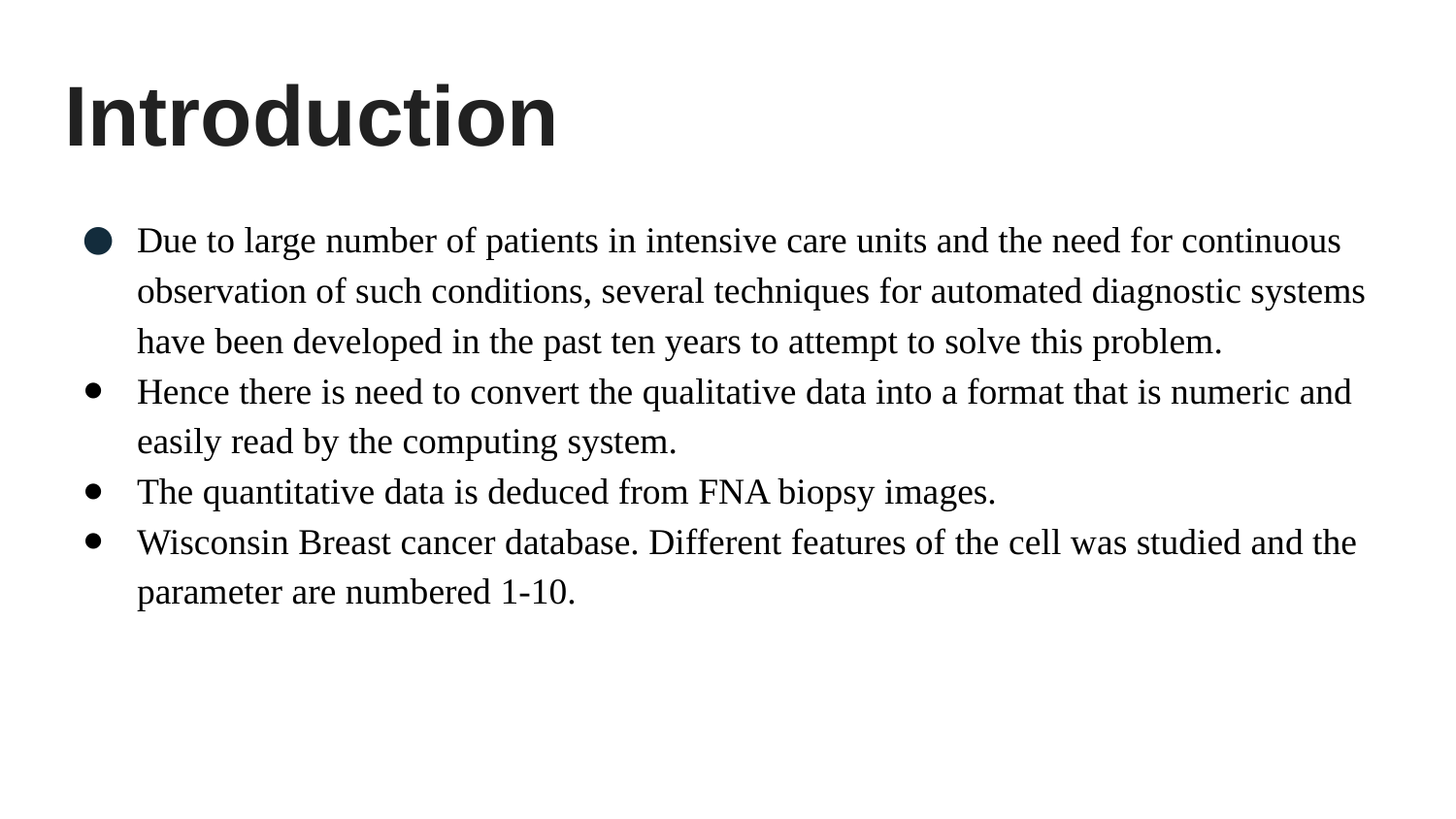

# Introduction
Due to large number of patients in intensive care units and the need for continuous observation of such conditions, several techniques for automated diagnostic systems have been developed in the past ten years to attempt to solve this problem.
Hence there is need to convert the qualitative data into a format that is numeric and easily read by the computing system.
The quantitative data is deduced from FNA biopsy images.
Wisconsin Breast cancer database. Different features of the cell was studied and the parameter are numbered 1-10.